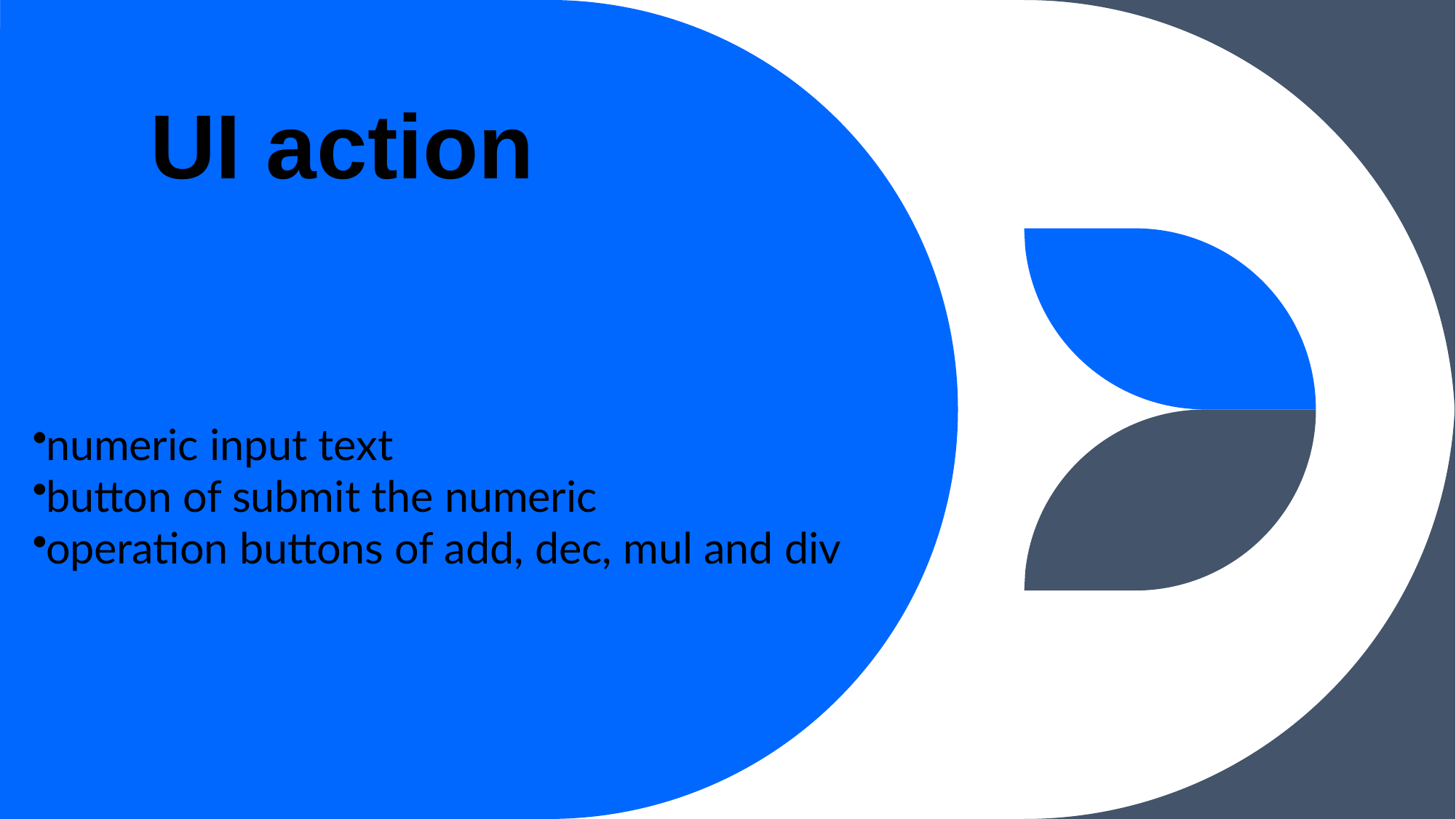

# UI action
numeric input text
button of submit the numeric
operation buttons of add, dec, mul and div